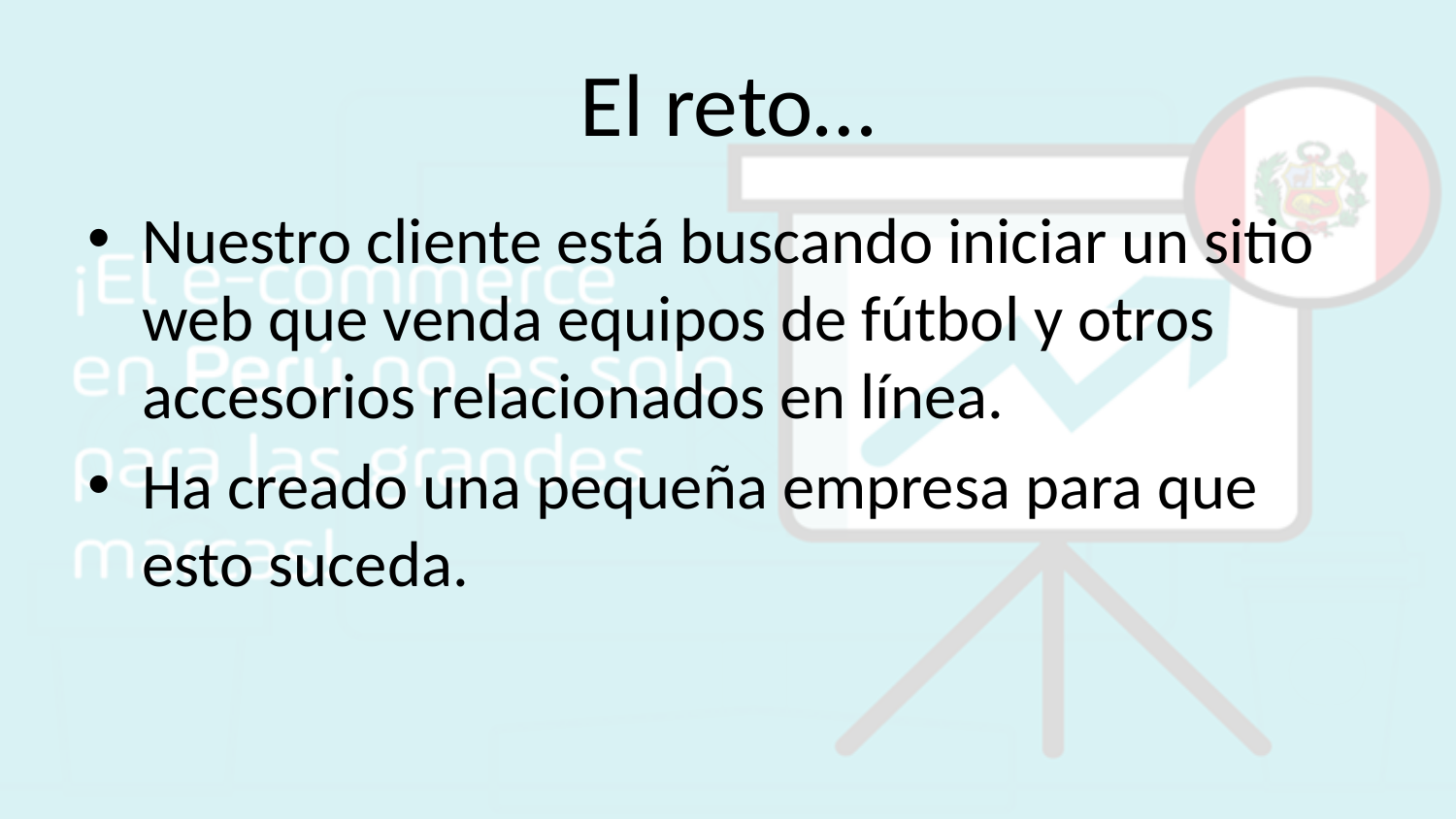

# El reto…
Nuestro cliente está buscando iniciar un sitio web que venda equipos de fútbol y otros accesorios relacionados en línea.
Ha creado una pequeña empresa para que esto suceda.